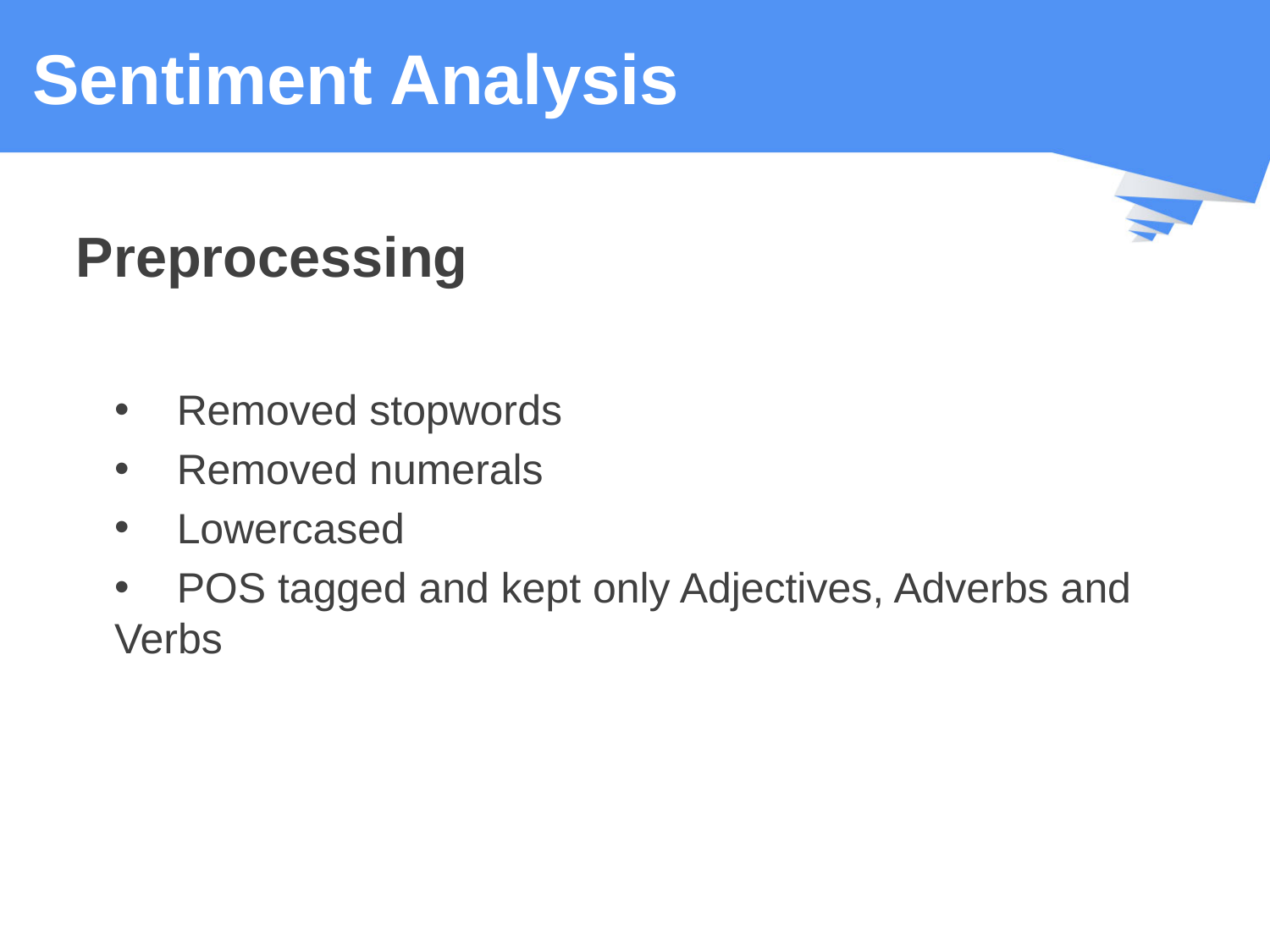

# Sentiment Analysis
Preprocessing
    Removed stopwords
    Removed numerals
    Lowercased
    POS tagged and kept only Adjectives, Adverbs and Verbs